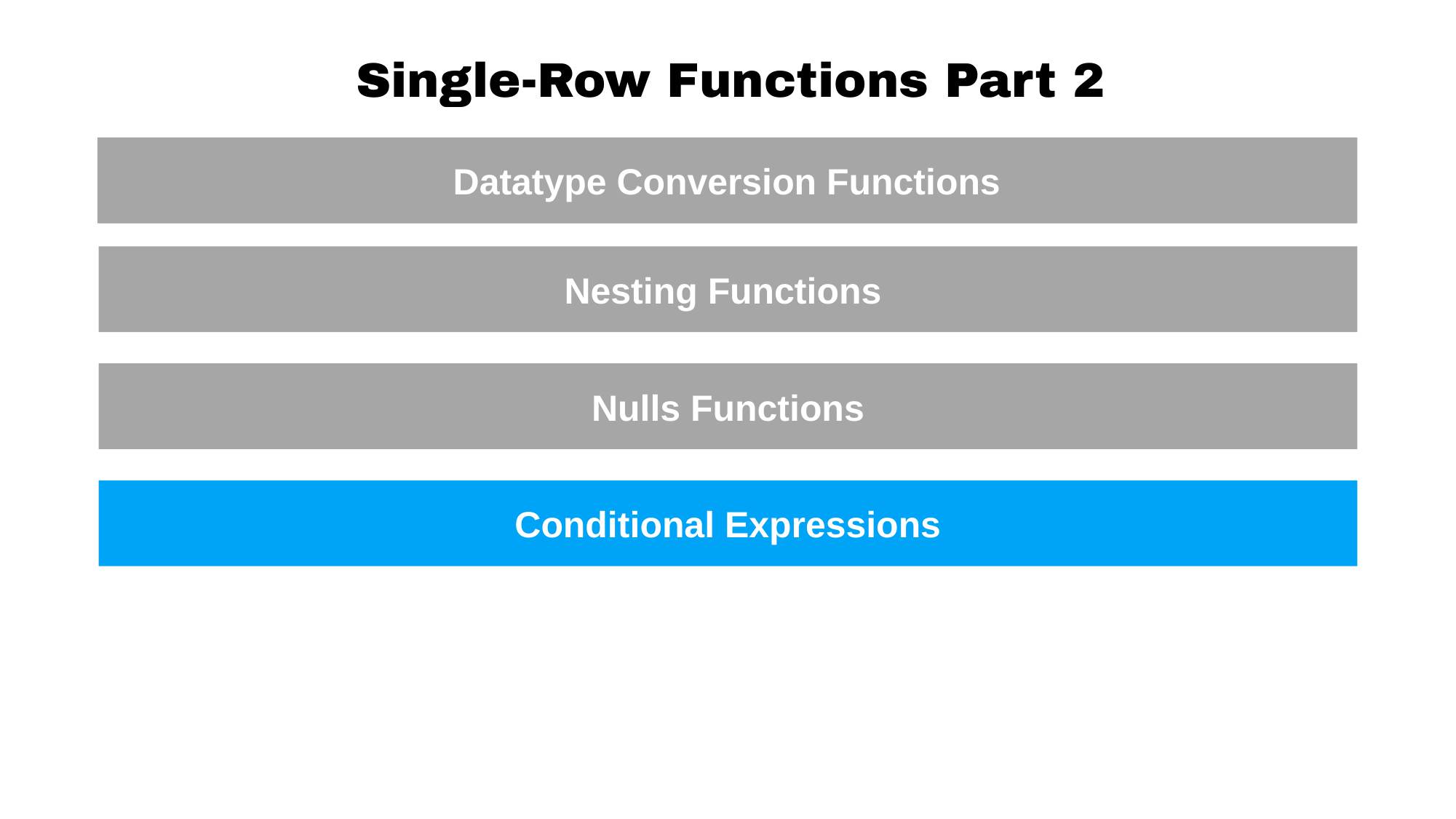

Single-Row Functions Part 2
Datatype Conversion Functions
1. Subject (Arial 20)
Nesting Functions
Nulls Functions
Conditional Expressions